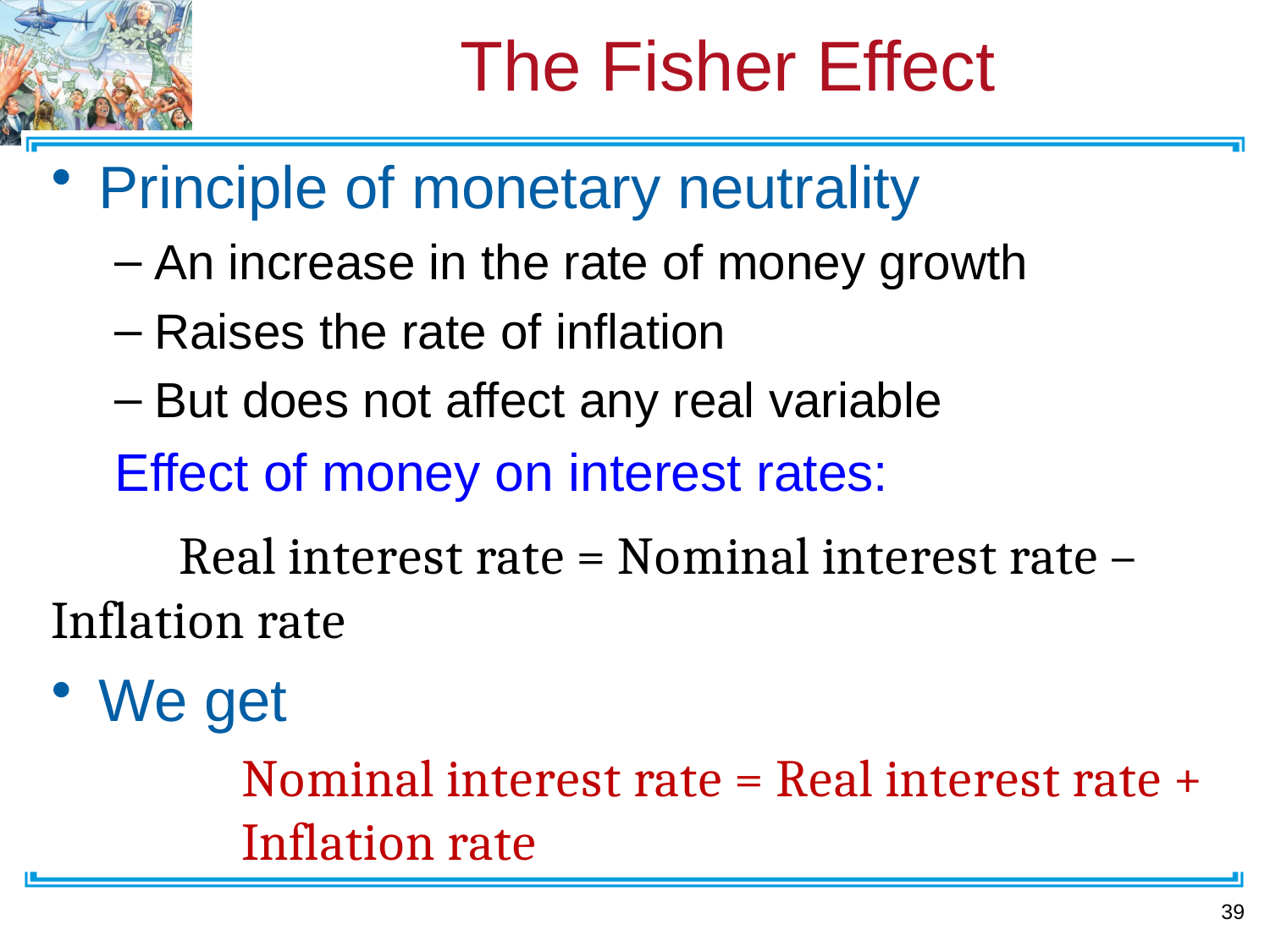

# The Fisher Effect
Principle of monetary neutrality
An increase in the rate of money growth
Raises the rate of inflation
But does not affect any real variable
Effect of money on interest rates:
	Real interest rate = Nominal interest rate – 	Inflation rate
We get
	Nominal interest rate = Real interest rate + 	Inflation rate
39